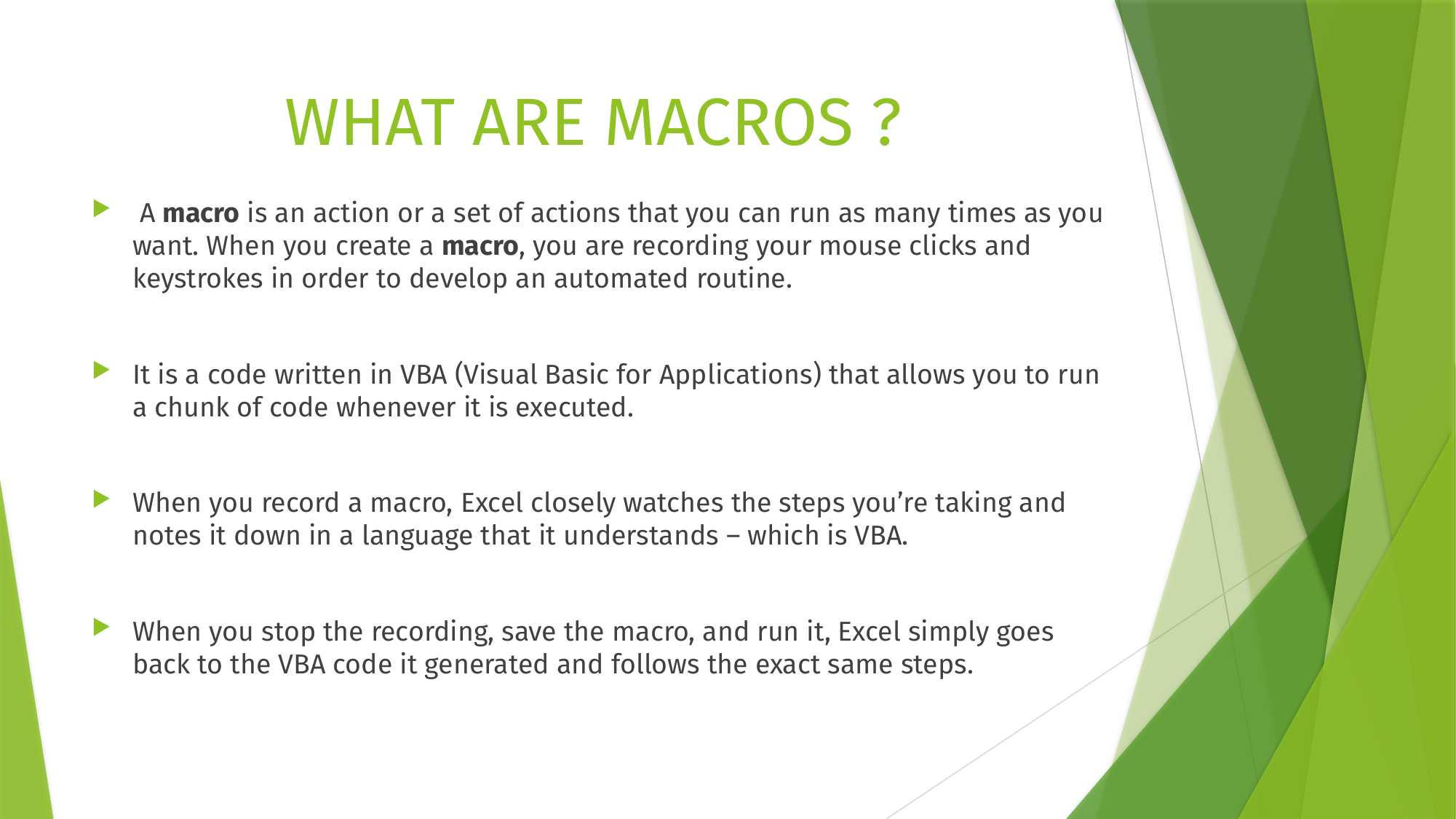

# WHAT ARE MACROS ?
 A macro is an action or a set of actions that you can run as many times as you want. When you create a macro, you are recording your mouse clicks and keystrokes in order to develop an automated routine.

It is a code written in VBA (Visual Basic for Applications) that allows you to run a chunk of code whenever it is executed.

When you record a macro, Excel closely watches the steps you’re taking and notes it down in a language that it understands – which is VBA.

When you stop the recording, save the macro, and run it, Excel simply goes back to the VBA code it generated and follows the exact same steps.